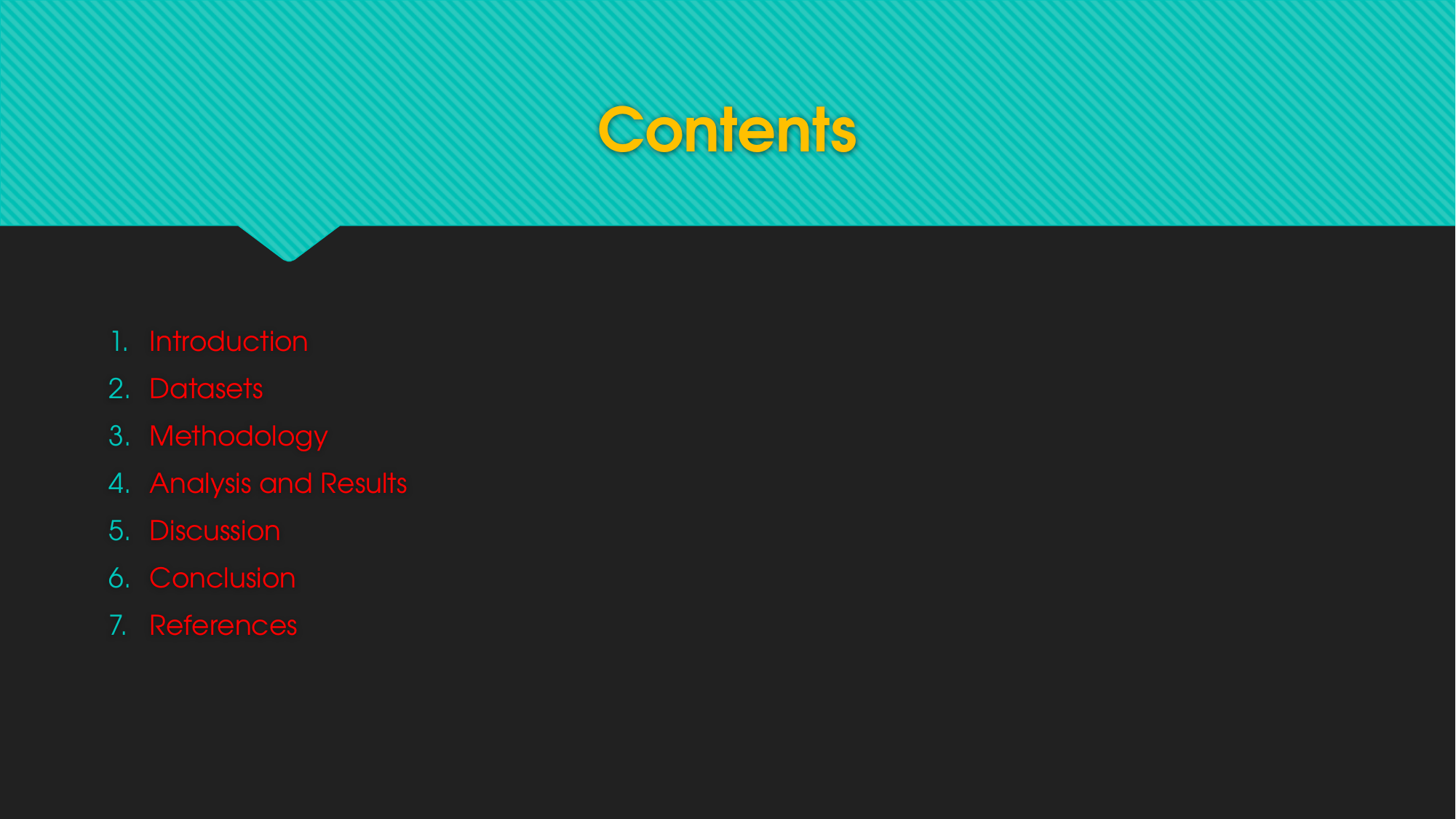

# Contents
Introduction
Datasets
Methodology
Analysis and Results
Discussion
Conclusion
References